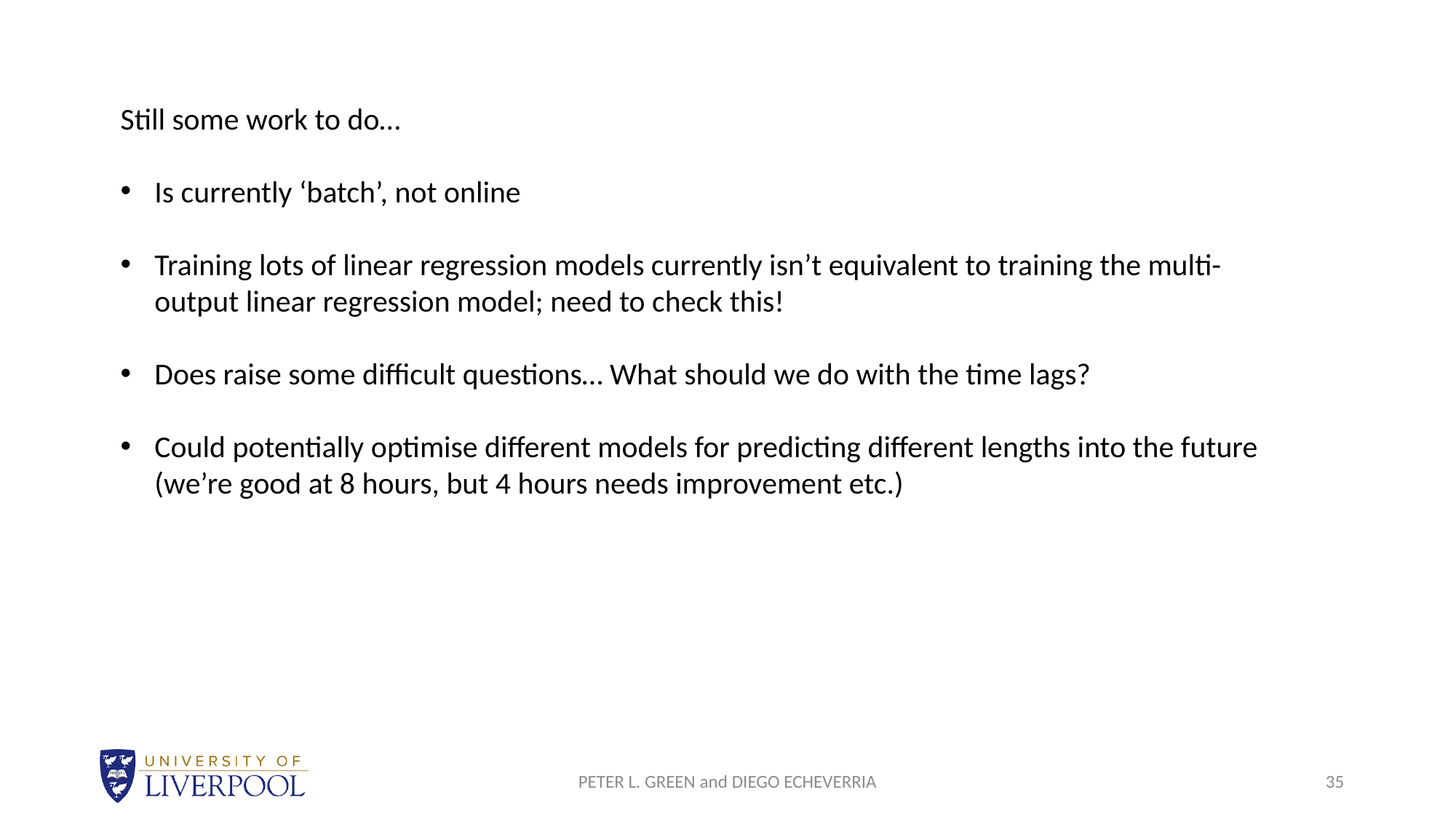

Still some work to do…

Is currently ‘batch’, not online

Training lots of linear regression models currently isn’t equivalent to training the multi-output linear regression model; need to check this!

Does raise some difficult questions… What should we do with the time lags?

Could potentially optimise different models for predicting different lengths into the future (we’re good at 8 hours, but 4 hours needs improvement etc.)
PETER L. GREEN and DIEGO ECHEVERRIA
35